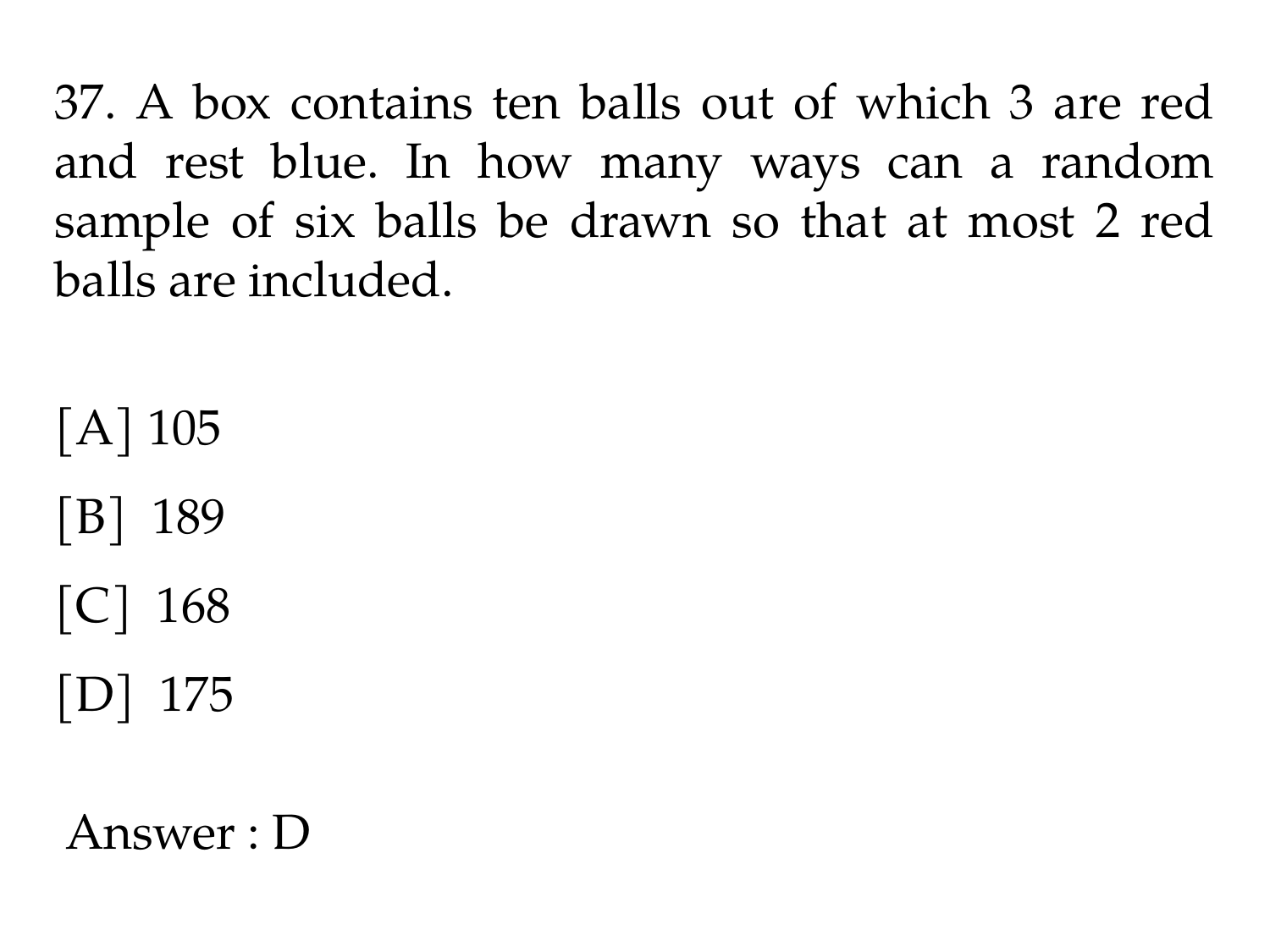

37. A box contains ten balls out of which 3 are red and rest blue. In how many ways can a random sample of six balls be drawn so that at most 2 red balls are included.

[A] 105
[B]  189
[C]  168
[D]  175
Answer : D